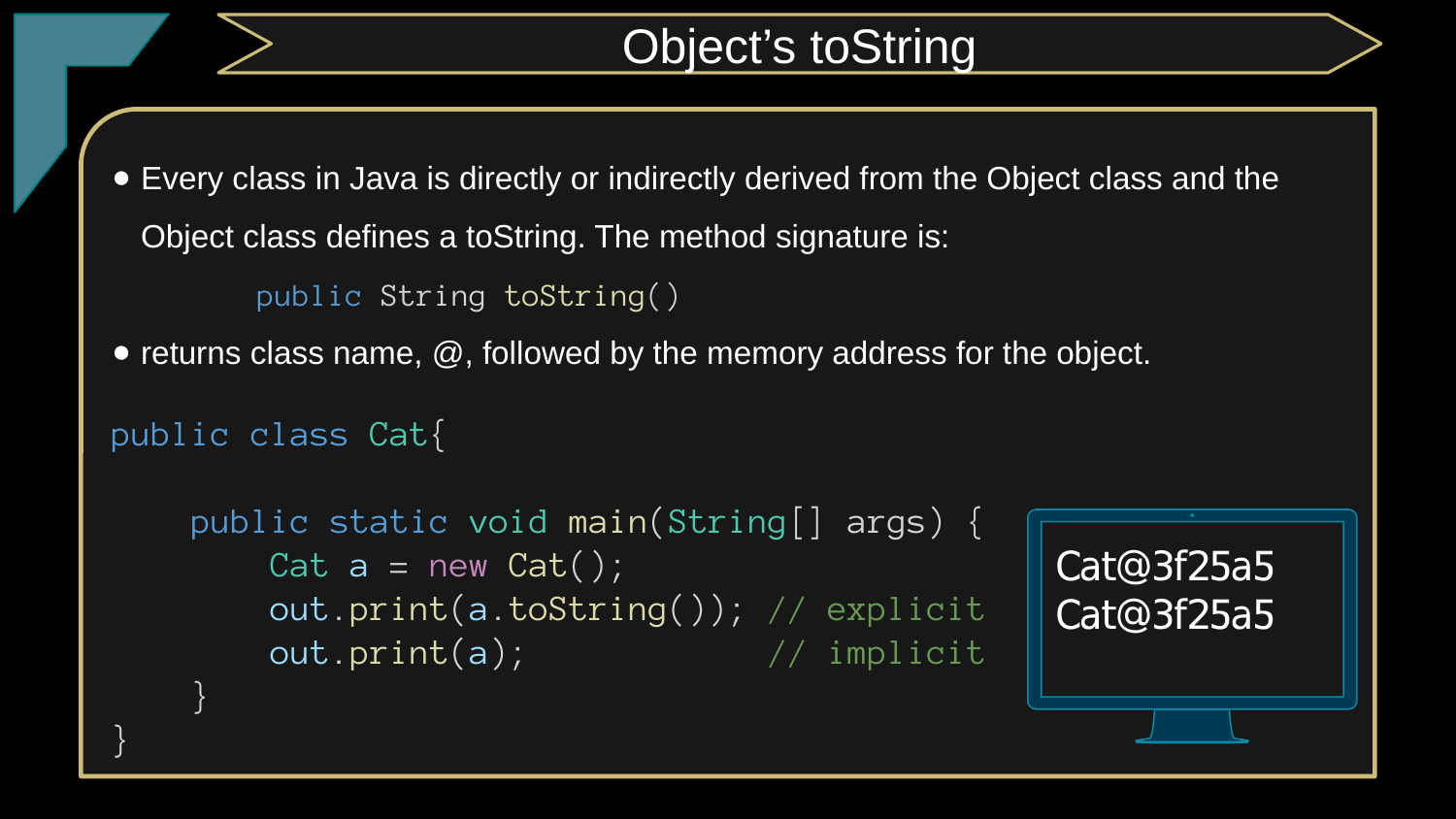

Object’s toString
Every class in Java is directly or indirectly derived from the Object class and the Object class defines a toString. The method signature is:
	public String toString()
returns class name, @, followed by the memory address for the object.

public class Cat{

    public static void main(String[] args) {
        Cat a = new Cat();
        out.print(a.toString()); // explicit
        out.print(a);            // implicit
    }
}

Cat@3f25a5
Cat@3f25a5